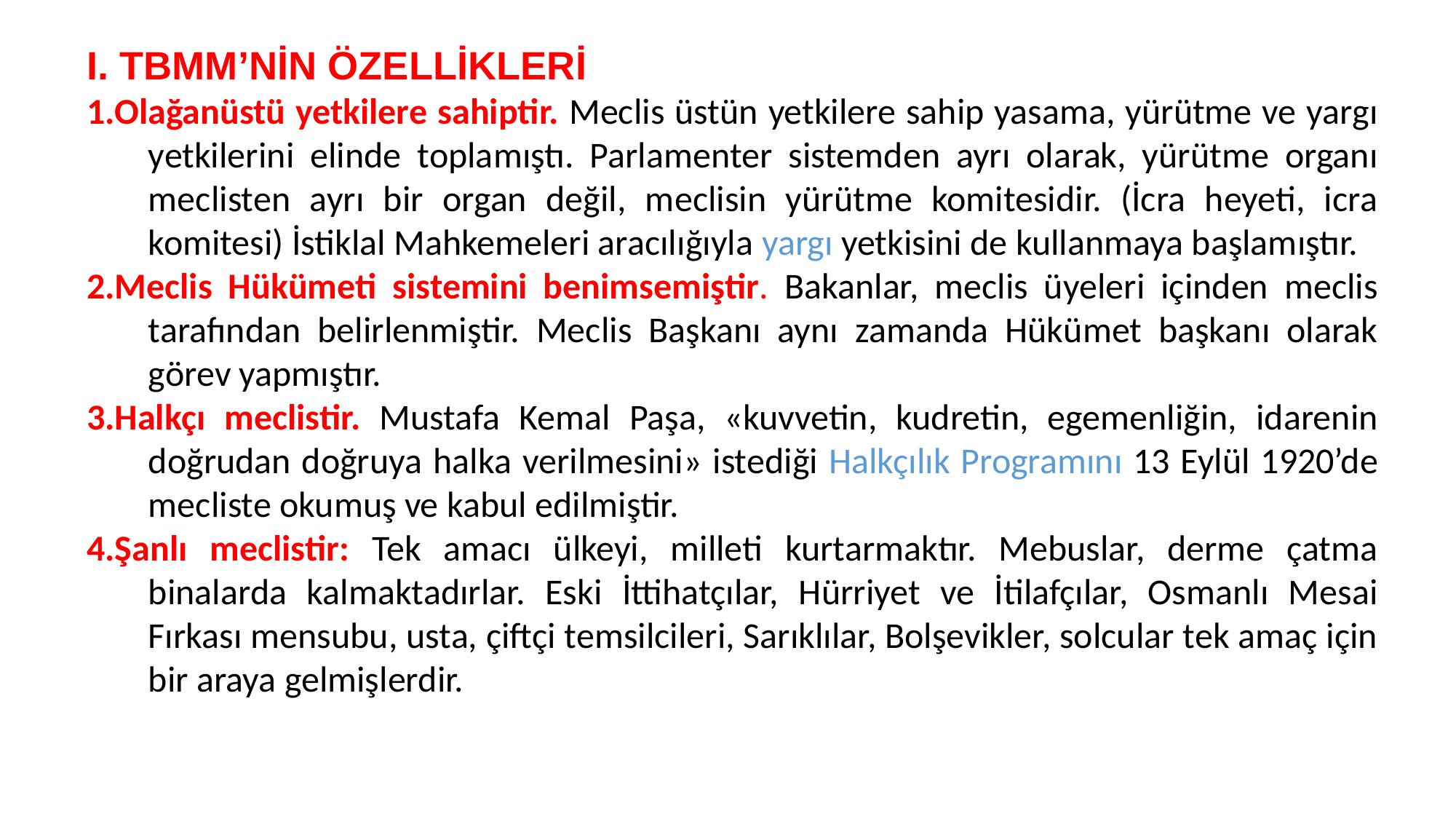

I. TBMM’NİN ÖZELLİKLERİ
1.Olağanüstü yetkilere sahiptir. Meclis üstün yetkilere sahip yasama, yürütme ve yargı yetkilerini elinde toplamıştı. Parlamenter sistemden ayrı olarak, yürütme organı meclisten ayrı bir organ değil, meclisin yürütme komitesidir. (İcra heyeti, icra komitesi) İstiklal Mahkemeleri aracılığıyla yargı yetkisini de kullanmaya başlamıştır.
2.Meclis Hükümeti sistemini benimsemiştir. Bakanlar, meclis üyeleri içinden meclis tarafından belirlenmiştir. Meclis Başkanı aynı zamanda Hükümet başkanı olarak görev yapmıştır.
3.Halkçı meclistir. Mustafa Kemal Paşa, «kuvvetin, kudretin, egemenliğin, idarenin doğrudan doğruya halka verilmesini» istediği Halkçılık Programını 13 Eylül 1920’de mecliste okumuş ve kabul edilmiştir.
4.Şanlı meclistir: Tek amacı ülkeyi, milleti kurtarmaktır. Mebuslar, derme çatma binalarda kalmaktadırlar. Eski İttihatçılar, Hürriyet ve İtilafçılar, Osmanlı Mesai Fırkası mensubu, usta, çiftçi temsilcileri, Sarıklılar, Bolşevikler, solcular tek amaç için bir araya gelmişlerdir.